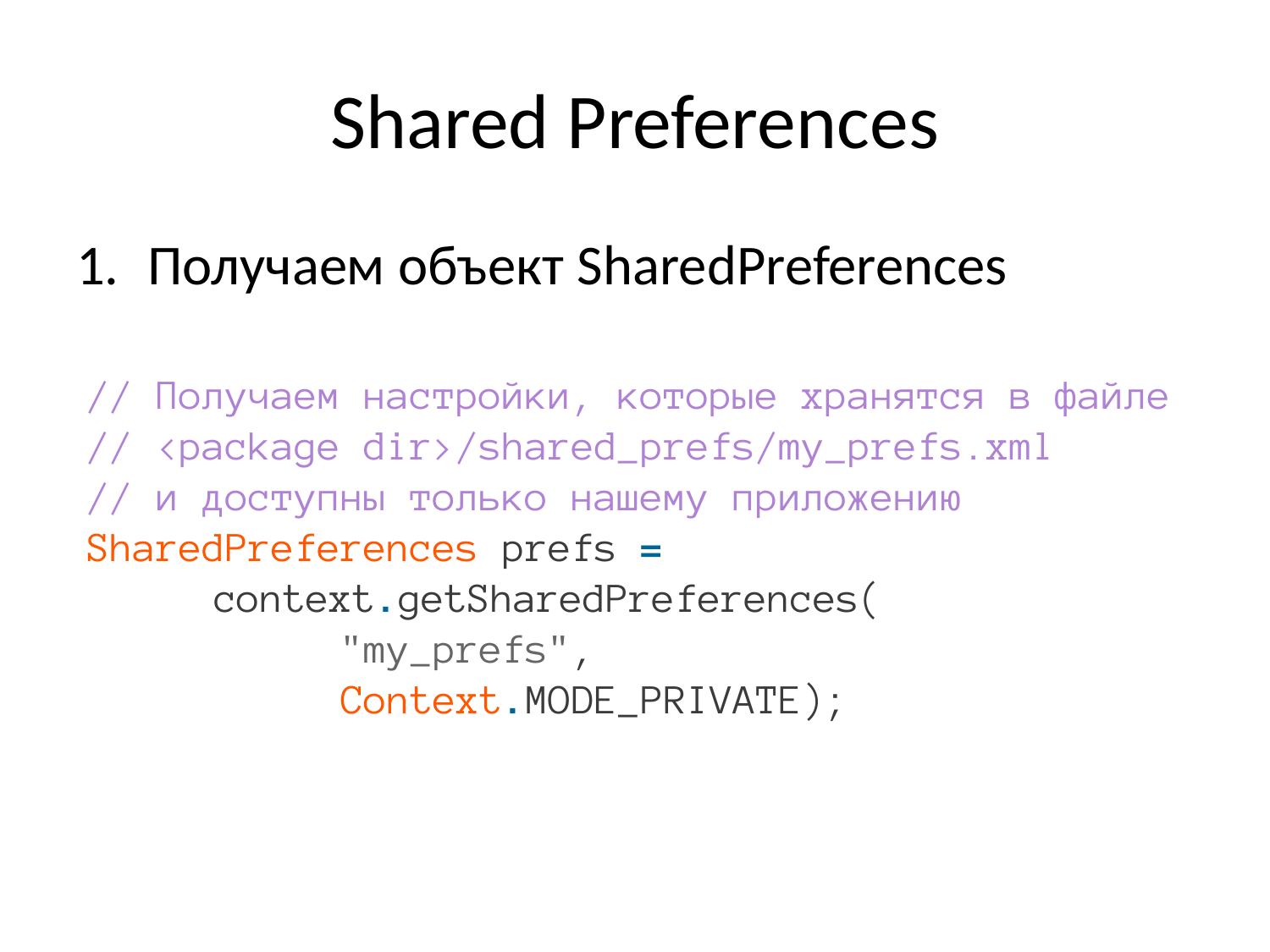

# Shared Preferences
Получаем объект SharedPreferences
// Получаем настройки, которые хранятся в файле
// <package dir>/shared_prefs/my_prefs.xml
// и доступны только нашему приложению
SharedPreferences prefs =
	context.getSharedPreferences(
		"my_prefs",
		Context.MODE_PRIVATE);